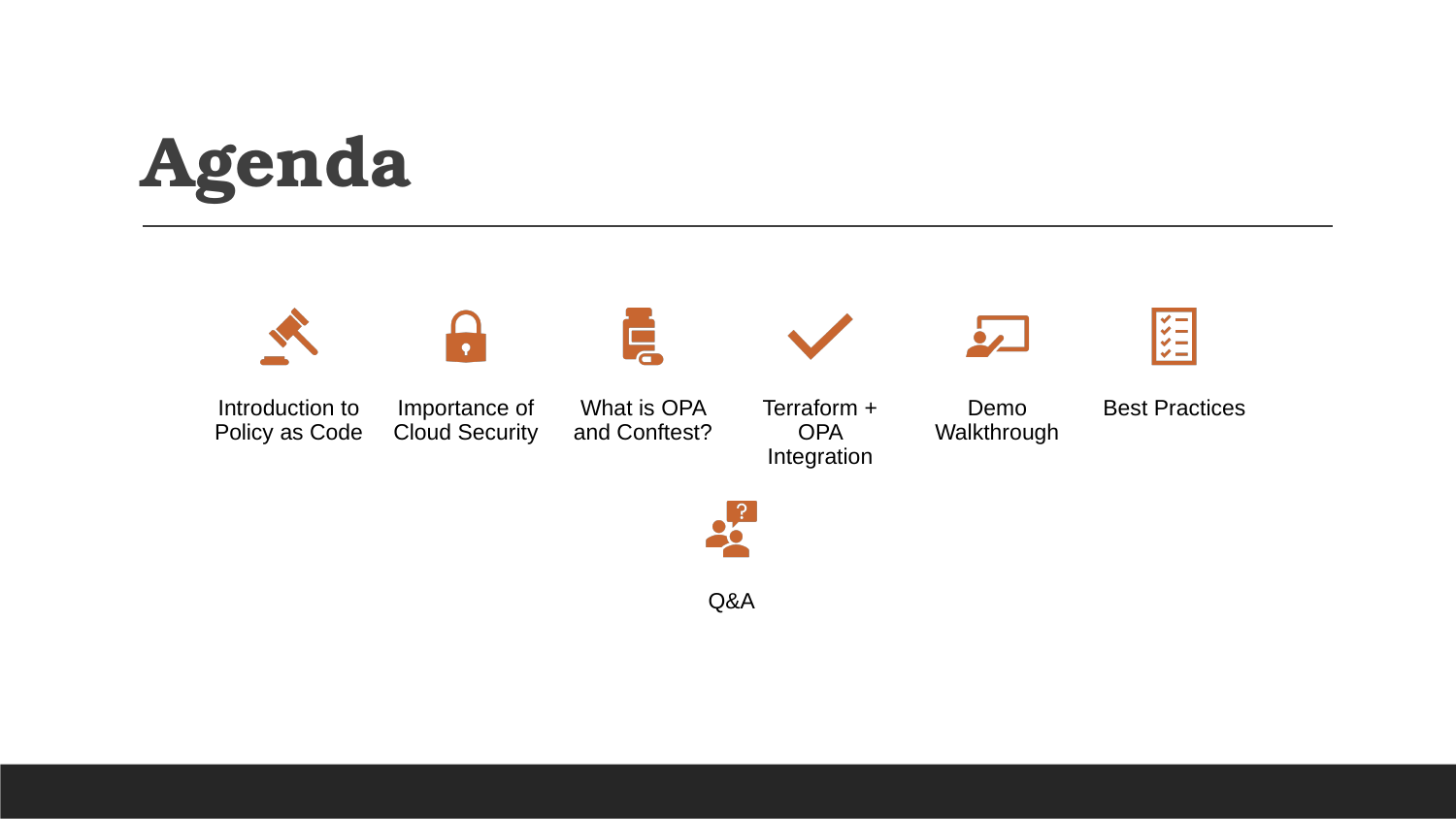

# Agenda

Introduction to Policy as Code

Importance of Cloud Security

What is OPA and Conftest?

Terraform + OPA Integration

Demo Walkthrough

Best Practices

Q&A